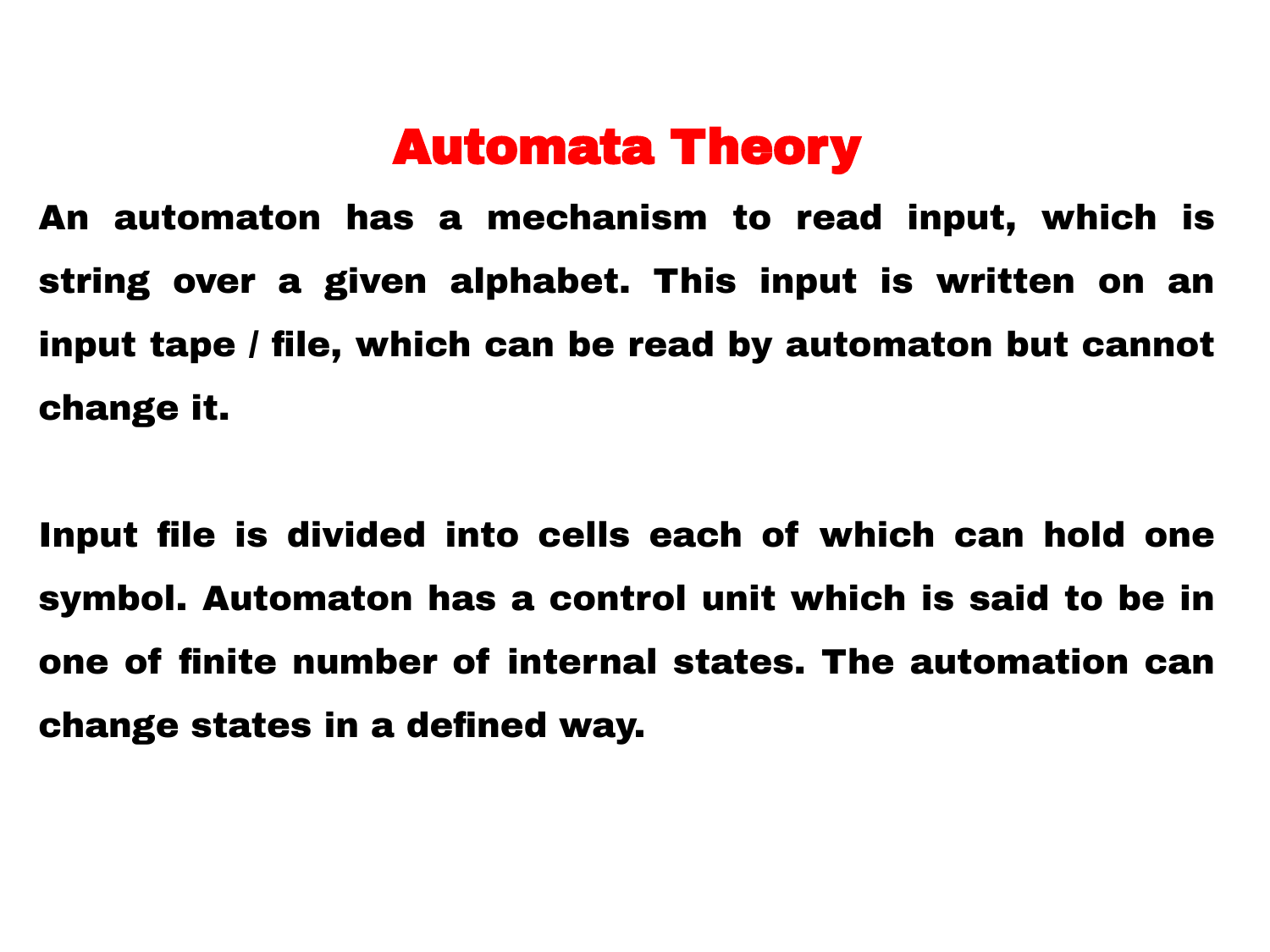

Automata Theory
An automaton has a mechanism to read input, which is string over a given alphabet. This input is written on an input tape / file, which can be read by automaton but cannot change it.

Input ﬁle is divided into cells each of which can hold one symbol. Automaton has a control unit which is said to be in one of finite number of internal states. The automation can change states in a deﬁned way.